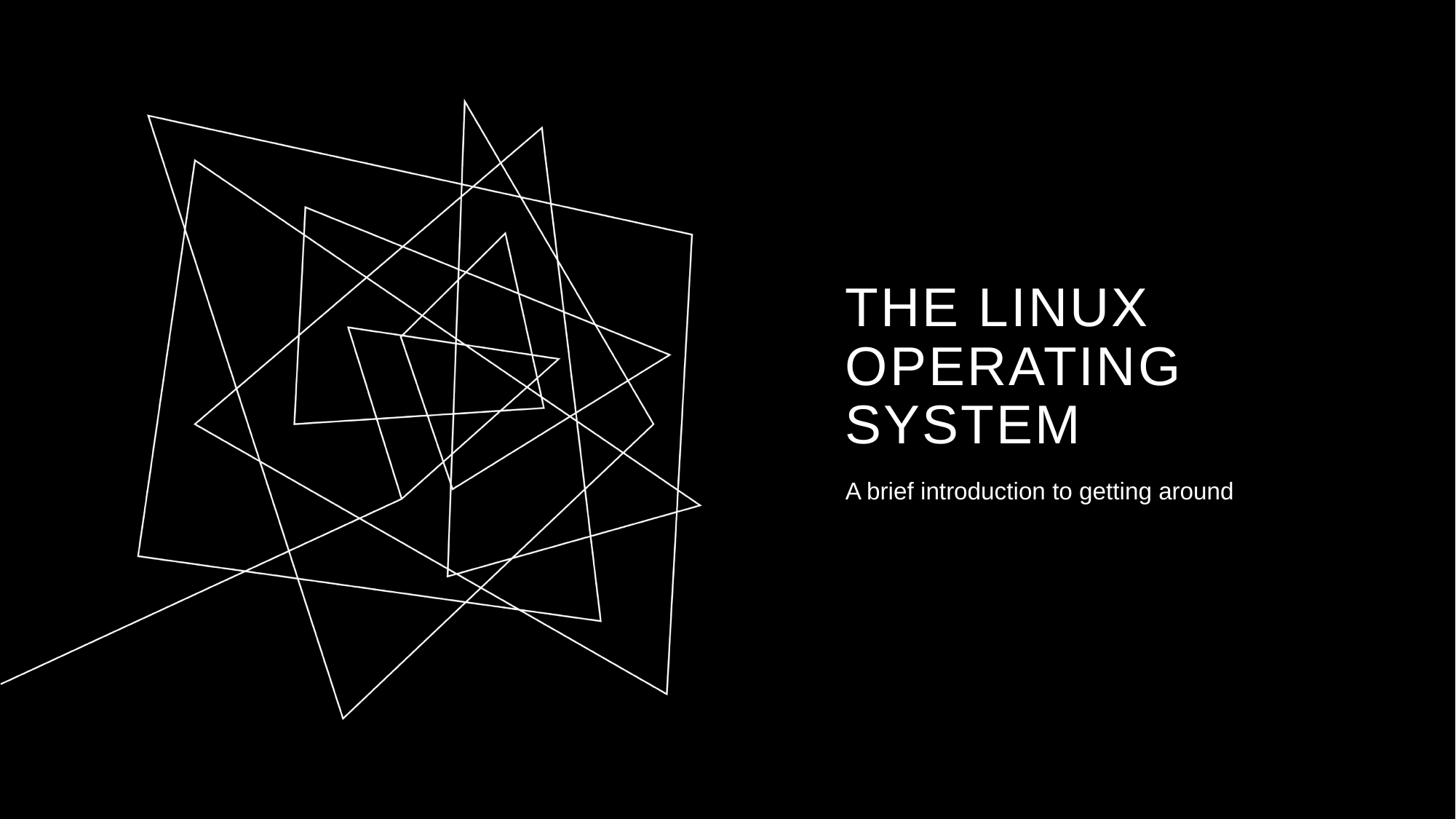

# The Linux Operating System
A brief introduction to getting around